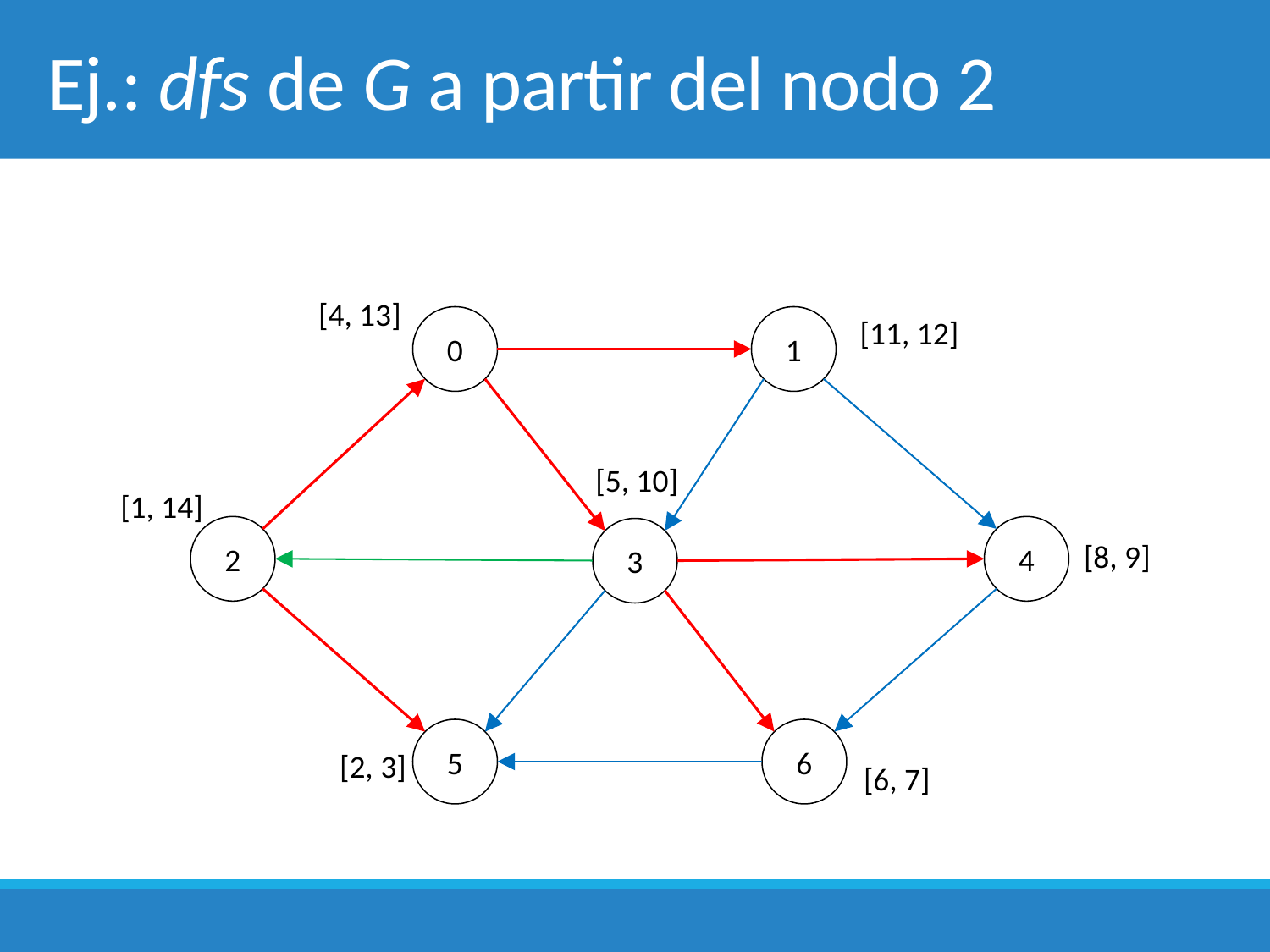

# Ej.: dfs de G a partir del nodo 2
[4, 13]
0
1
[11, 12]
[5, 10]
[1, 14]
2
4
3
[8, 9]
5
6
[2, 3]
[6, 7]